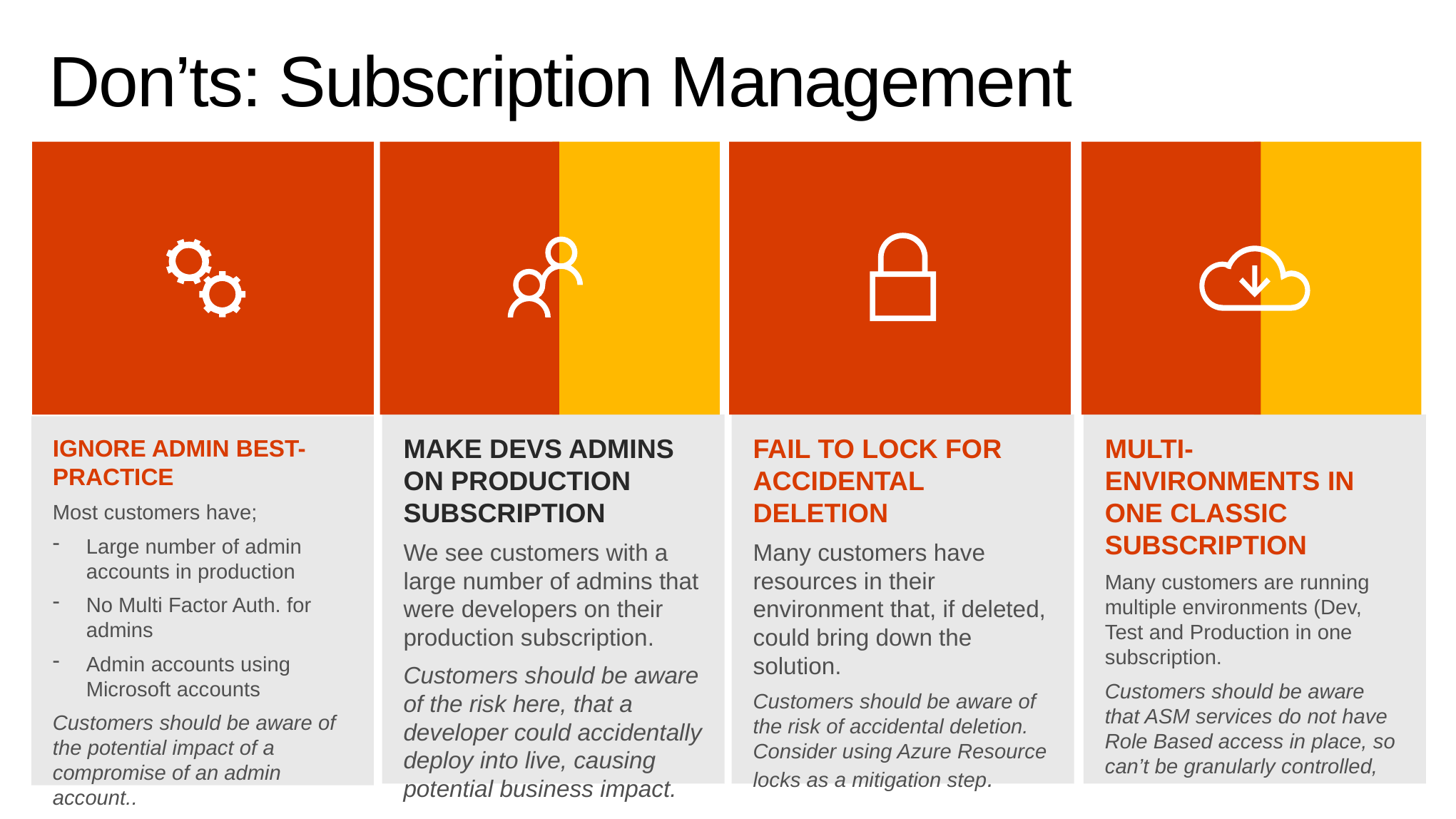

# Don’ts: Subscription Management

Make devs admins on production subscription
We see customers with a  large number of admins that were developers on their production subscription.
Customers should be aware of the risk here, that a developer could accidentally deploy into live, causing potential business impact.
Fail to lock for accidental deletion
Many customers have resources in their environment that, if deleted, could bring down the solution.
Customers should be aware of the risk of accidental deletion. Consider using Azure Resource locks as a mitigation step.
multi-environments in one Classic subscription
Many customers are running multiple environments (Dev, Test and Production in one subscription.
Customers should be aware that ASM services do not have Role Based access in place, so can’t be granularly controlled,
Ignore admin best-practice
Most customers have;
Large number of admin accounts in production
No Multi Factor Auth. for admins
Admin accounts using Microsoft accounts
Customers should be aware of the potential impact of a compromise of an admin account..